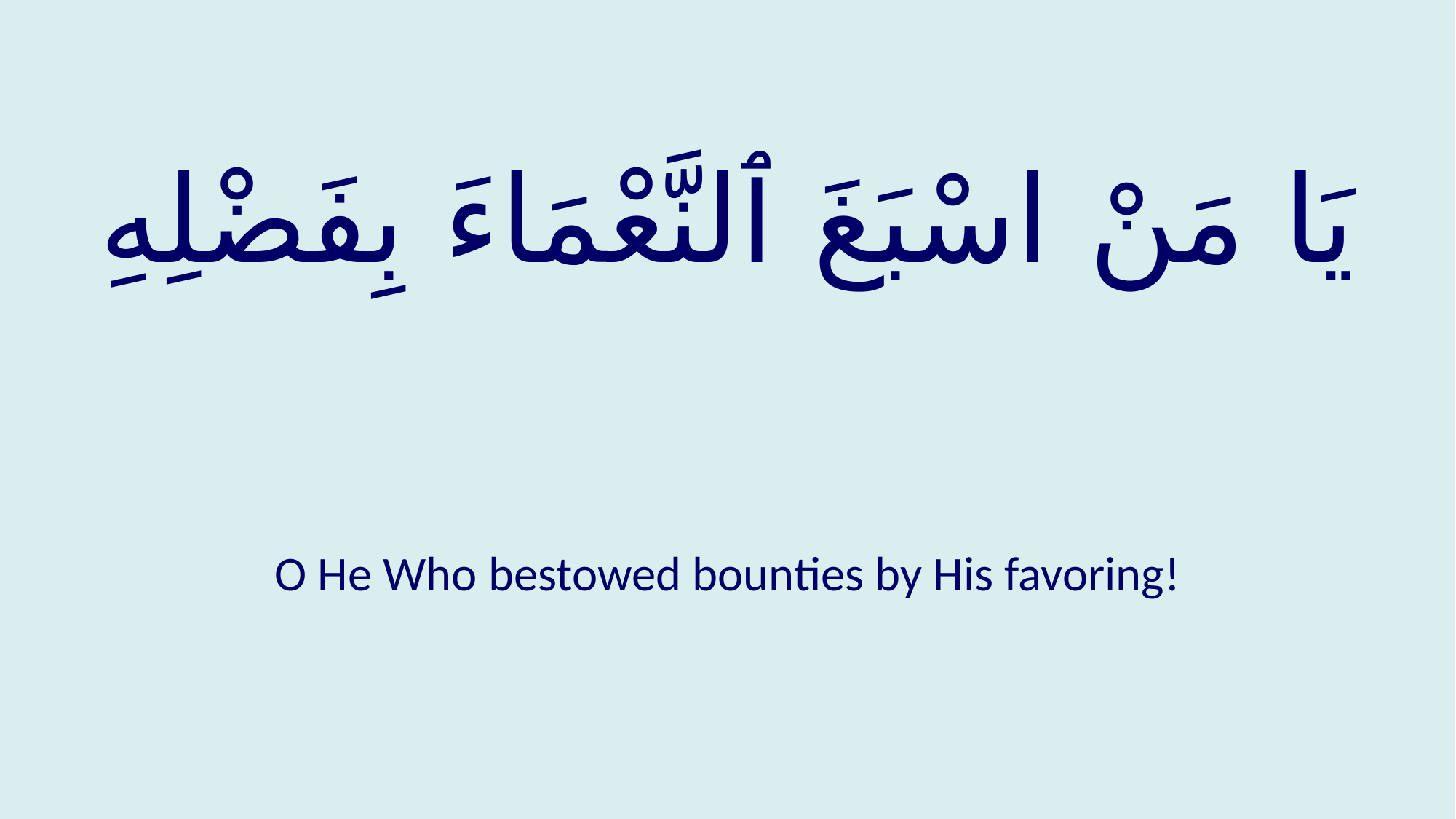

# يَا مَنْ اسْبَغَ ٱلنَّعْمَاءَ بِفَضْلِهِ
O He Who bestowed bounties by His favoring!